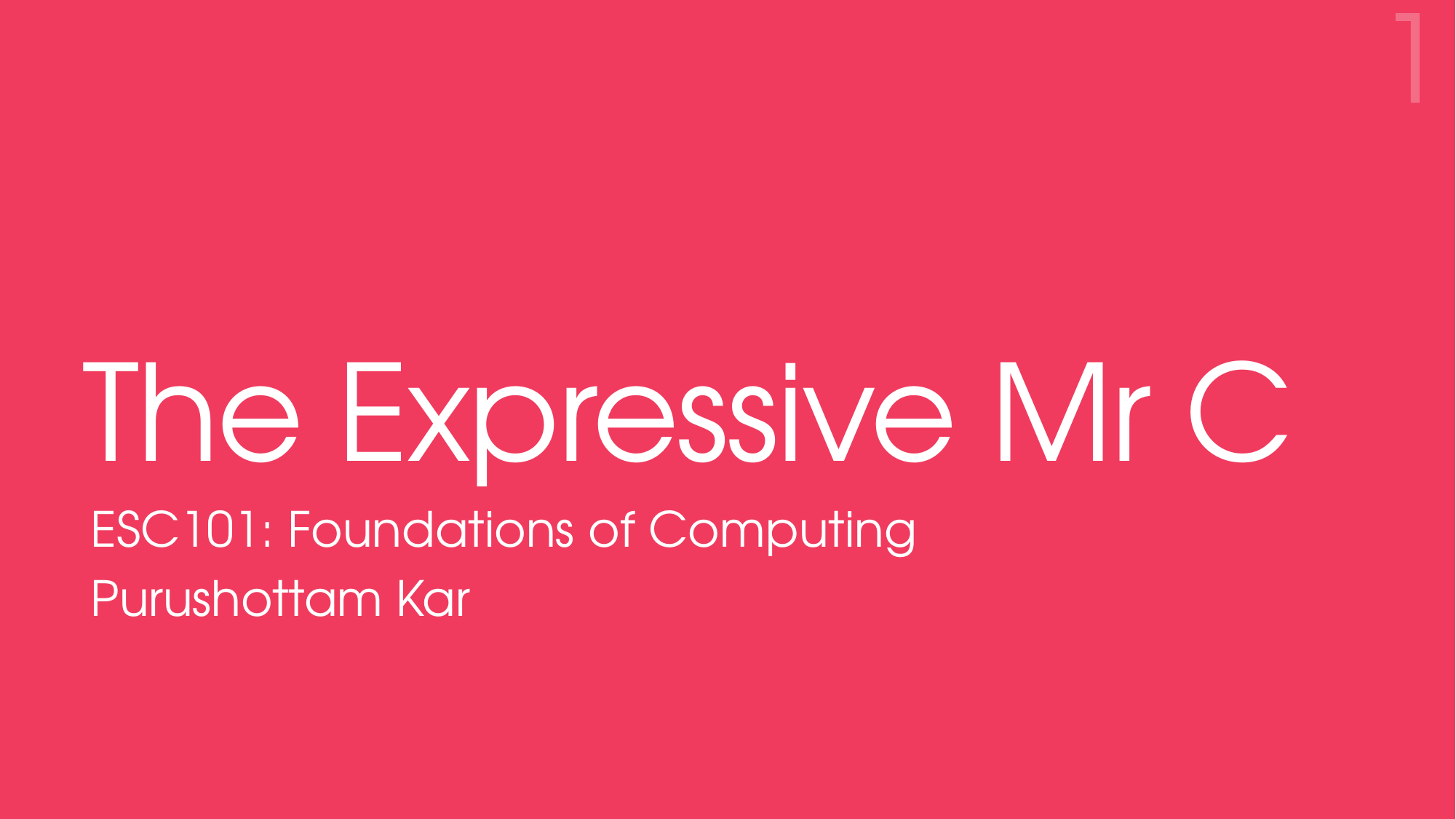

1
# The Expressive Mr C
ESC101: Foundations of Computing
Purushottam Kar